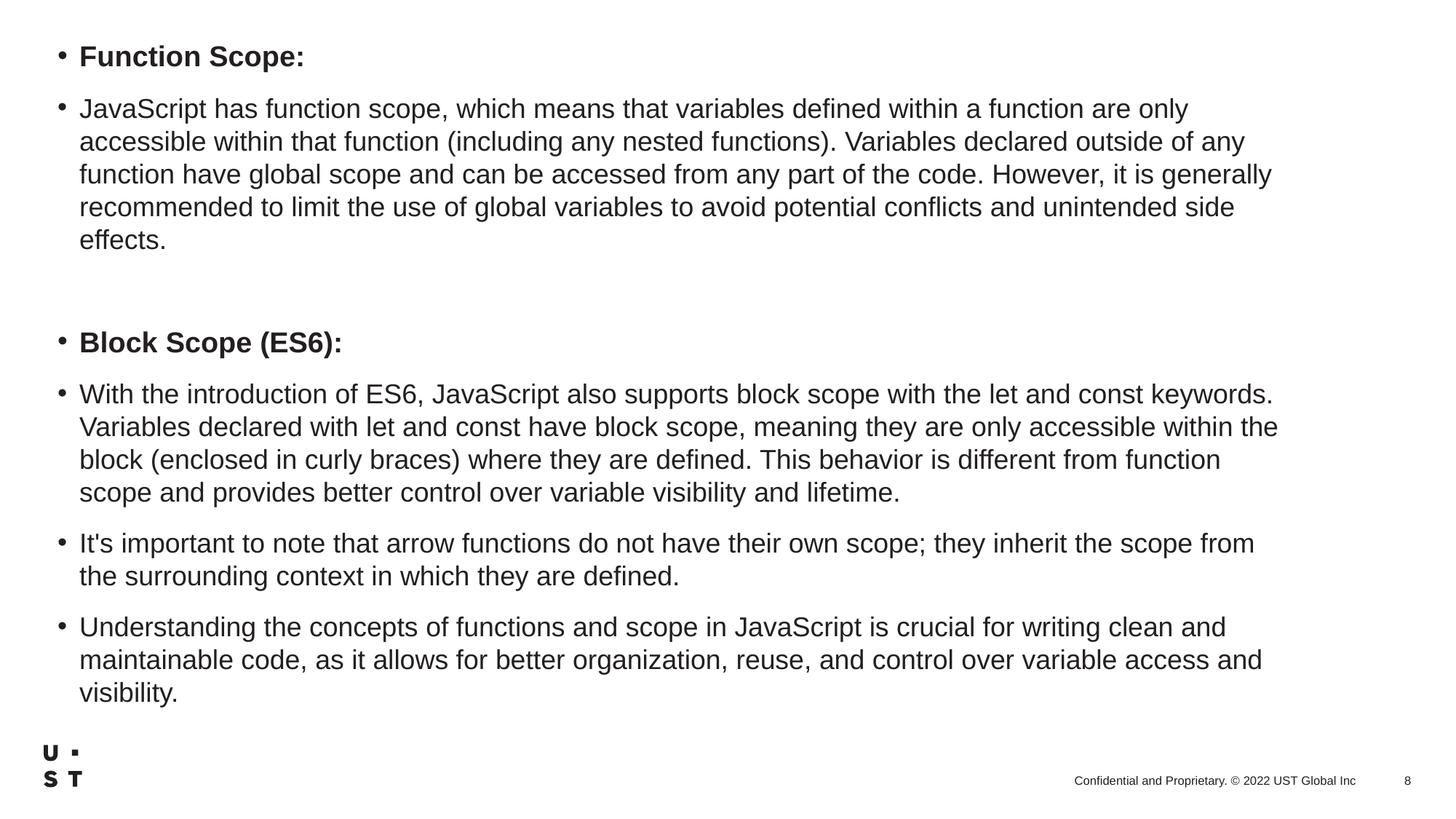

Function Scope:
JavaScript has function scope, which means that variables defined within a function are only accessible within that function (including any nested functions). Variables declared outside of any function have global scope and can be accessed from any part of the code. However, it is generally recommended to limit the use of global variables to avoid potential conflicts and unintended side effects.

Block Scope (ES6):
With the introduction of ES6, JavaScript also supports block scope with the let and const keywords. Variables declared with let and const have block scope, meaning they are only accessible within the block (enclosed in curly braces) where they are defined. This behavior is different from function scope and provides better control over variable visibility and lifetime.
It's important to note that arrow functions do not have their own scope; they inherit the scope from the surrounding context in which they are defined.
Understanding the concepts of functions and scope in JavaScript is crucial for writing clean and maintainable code, as it allows for better organization, reuse, and control over variable access and visibility.